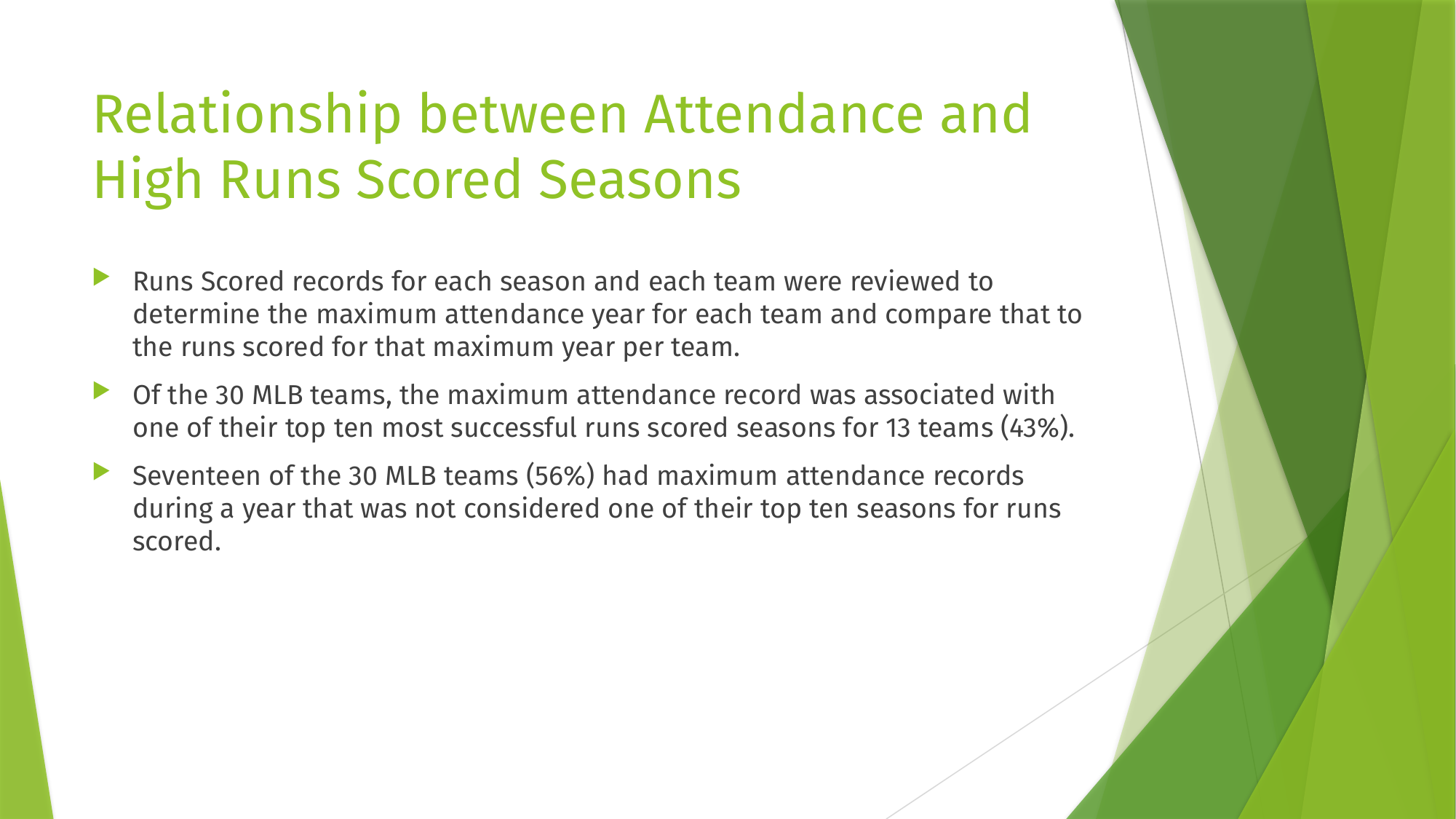

# Relationship between Attendance and High Runs Scored Seasons
Runs Scored records for each season and each team were reviewed to determine the maximum attendance year for each team and compare that to the runs scored for that maximum year per team.
Of the 30 MLB teams, the maximum attendance record was associated with one of their top ten most successful runs scored seasons for 13 teams (43%).
Seventeen of the 30 MLB teams (56%) had maximum attendance records during a year that was not considered one of their top ten seasons for runs scored.